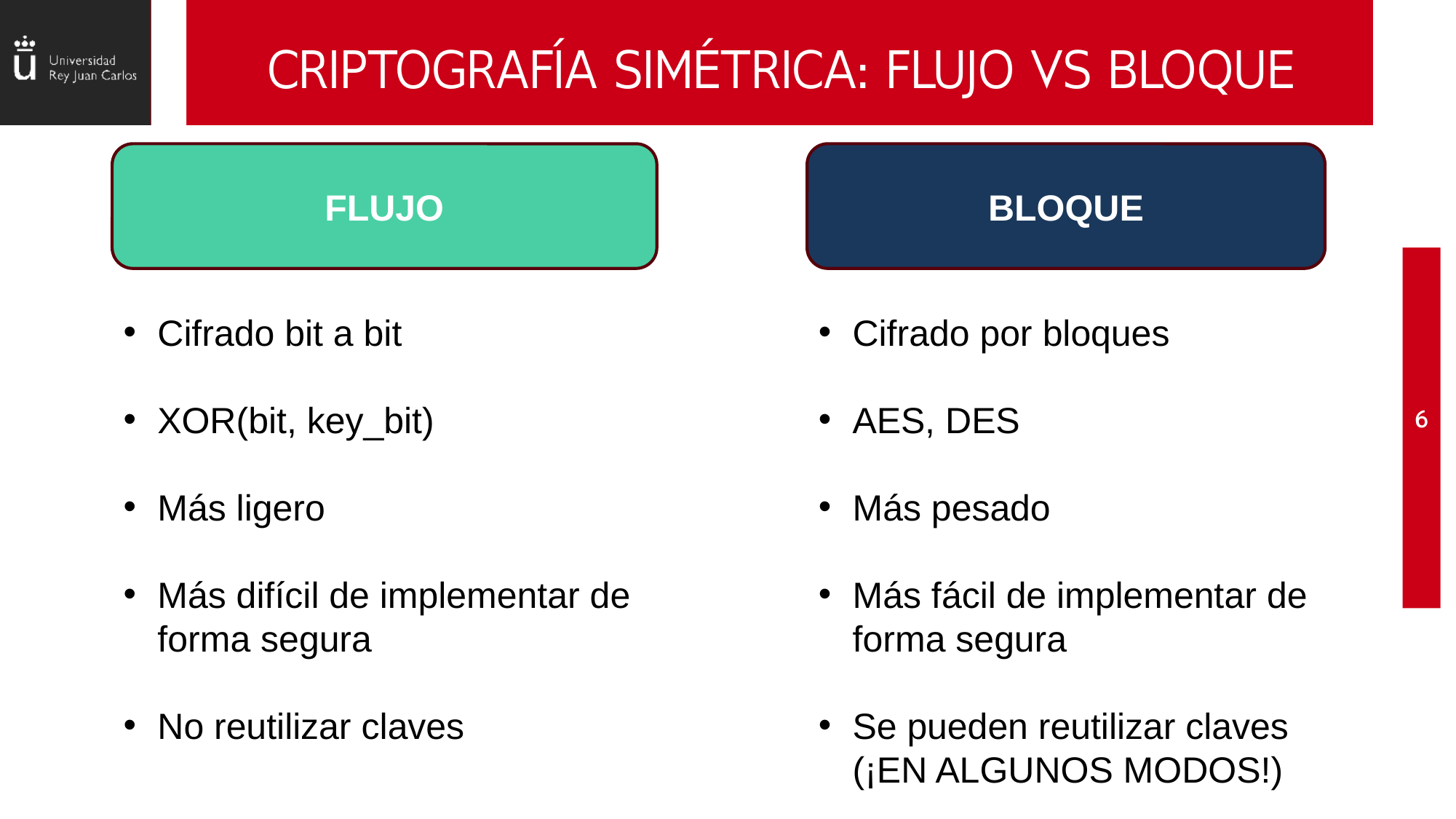

# CRIPTOGRAFÍA SIMÉTRICA: FLUJO VS BLOQUE
FLUJO
BLOQUE
Cifrado bit a bit

XOR(bit, key_bit)

Más ligero

Más difícil de implementar de forma segura

No reutilizar claves
Cifrado por bloques

AES, DES

Más pesado

Más fácil de implementar de forma segura

Se pueden reutilizar claves (¡EN ALGUNOS MODOS!)
6